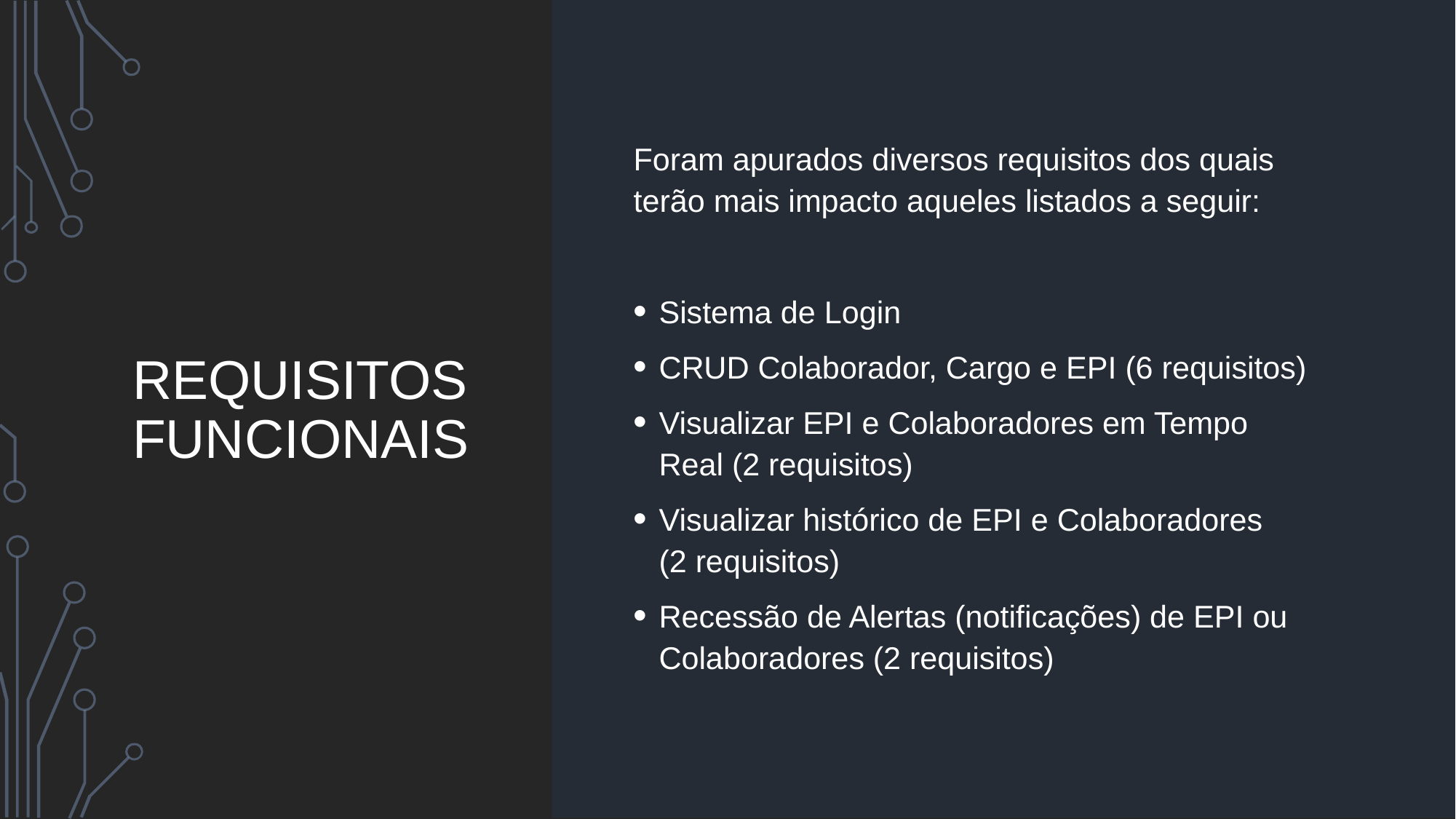

# Requisitos Funcionais
Foram apurados diversos requisitos dos quais terão mais impacto aqueles listados a seguir:

Sistema de Login
CRUD Colaborador, Cargo e EPI (6 requisitos)
Visualizar EPI e Colaboradores em Tempo Real (2 requisitos)
Visualizar histórico de EPI e Colaboradores     (2 requisitos)
Recessão de Alertas (notificações) de EPI ou Colaboradores (2 requisitos)